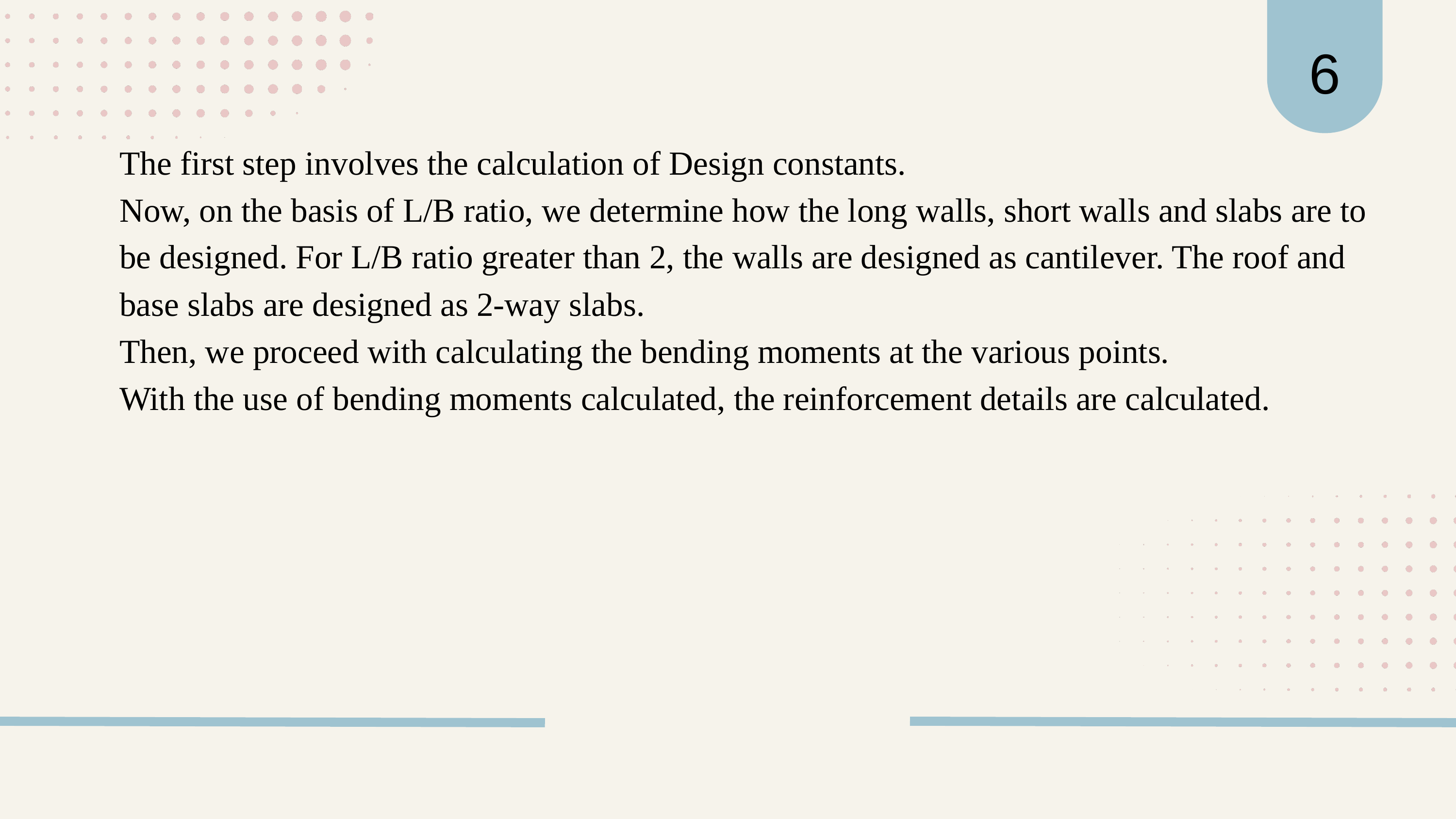

6

The first step involves the calculation of Design constants.
Now, on the basis of L/B ratio, we determine how the long walls, short walls and slabs are to be designed. For L/B ratio greater than 2, the walls are designed as cantilever. The roof and base slabs are designed as 2-way slabs.
Then, we proceed with calculating the bending moments at the various points.
With the use of bending moments calculated, the reinforcement details are calculated.